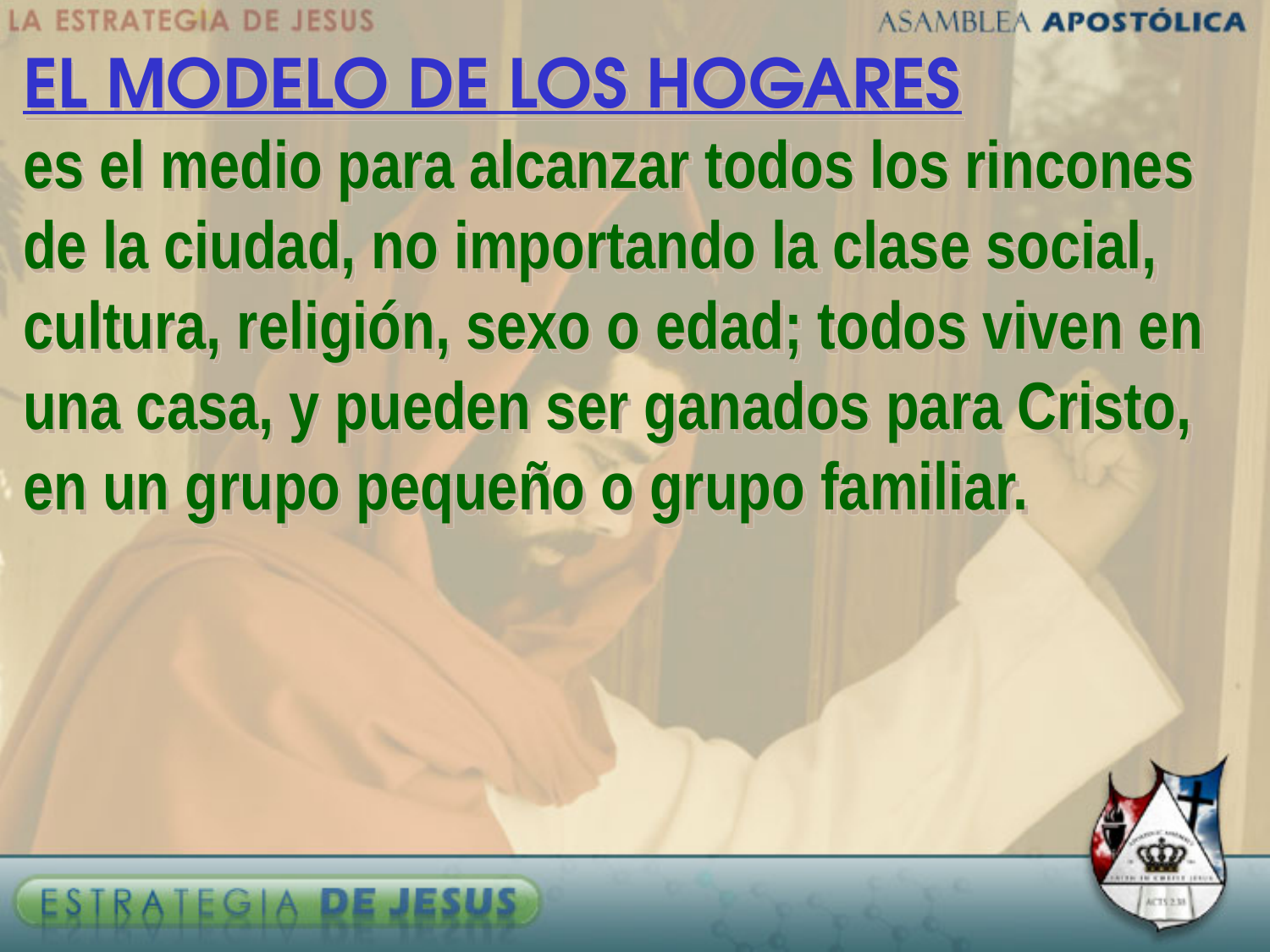

EL MODELO DE LOS HOGARES
es el medio para alcanzar todos los rincones de la ciudad, no importando la clase social, cultura, religión, sexo o edad; todos viven en una casa, y pueden ser ganados para Cristo, en un grupo pequeño o grupo familiar.